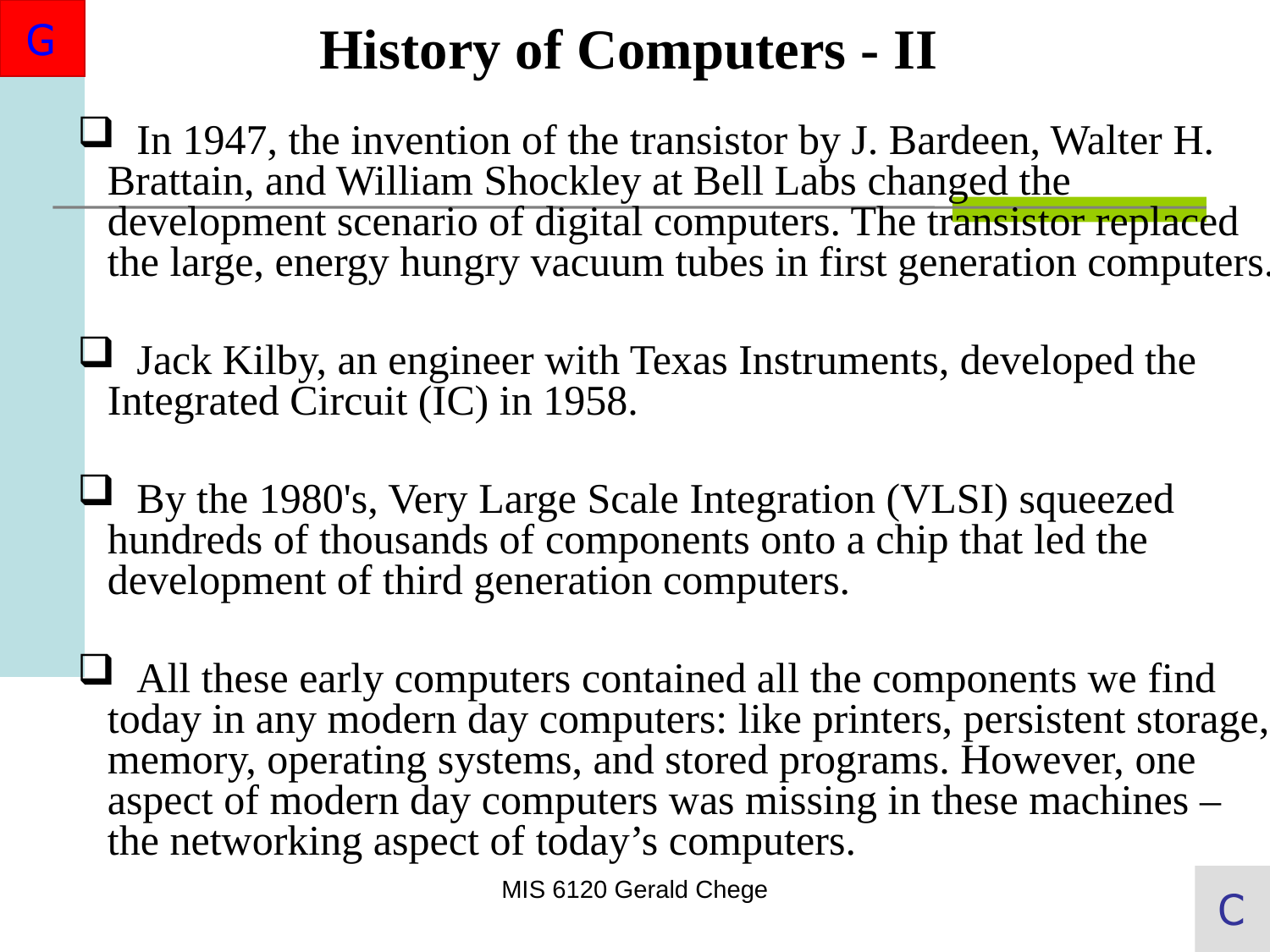

History of Computers - II
  In 1947, the invention of the transistor by J. Bardeen, Walter H. Brattain, and William Shockley at Bell Labs changed the development scenario of digital computers. The transistor replaced the large, energy hungry vacuum tubes in first generation computers.

  Jack Kilby, an engineer with Texas Instruments, developed the Integrated Circuit (IC) in 1958.

  By the 1980's, Very Large Scale Integration (VLSI) squeezed hundreds of thousands of components onto a chip that led the development of third generation computers.

  All these early computers contained all the components we find today in any modern day computers: like printers, persistent storage, memory, operating systems, and stored programs. However, one aspect of modern day computers was missing in these machines – the networking aspect of today’s computers.
MIS 6120 Gerald Chege